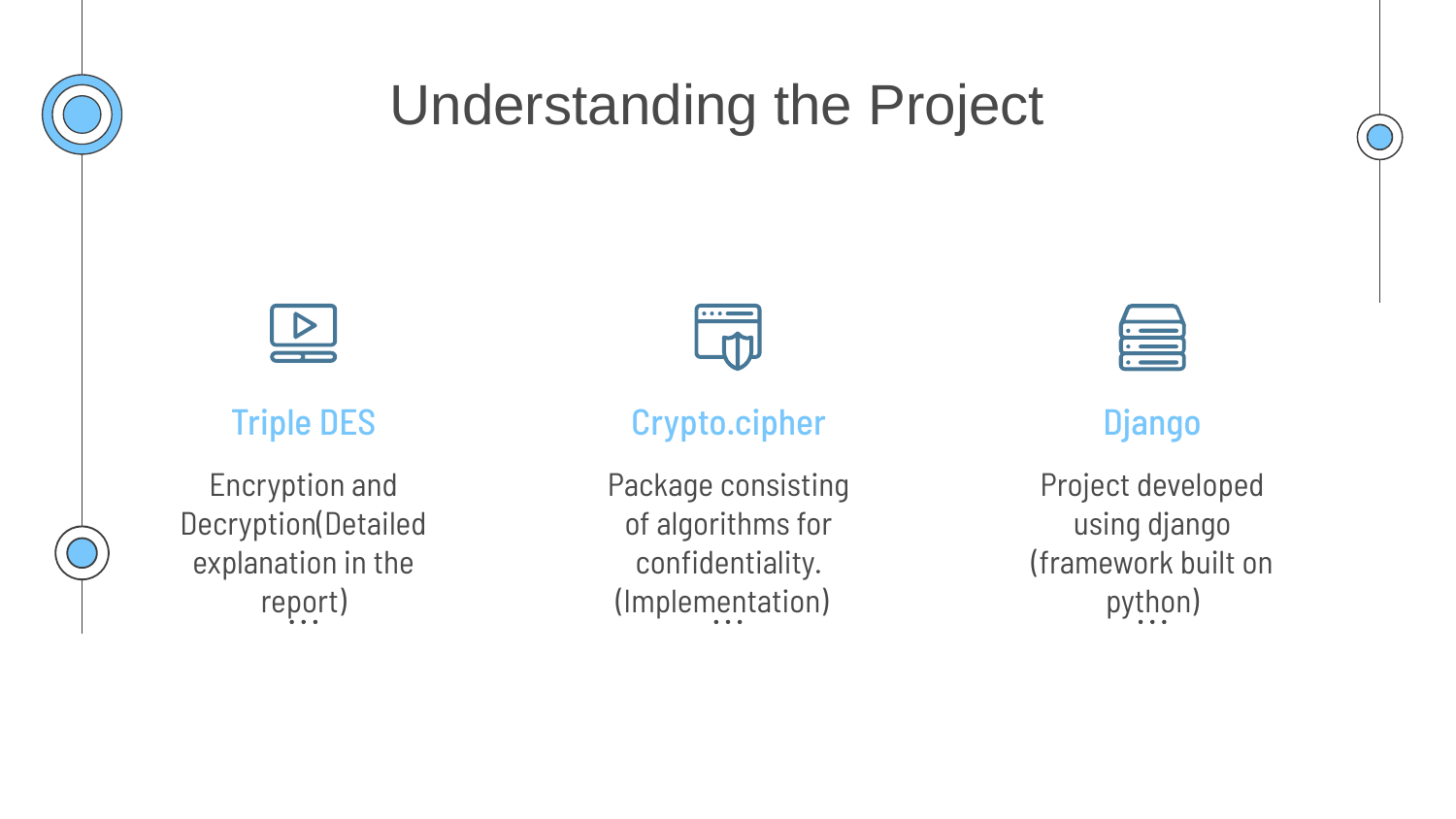

# Understanding the Project

Triple DES
Crypto.cipher
Django
Encryption and Decryption(Detailed explanation in the report)
Package consisting of algorithms for confidentiality.
  (Implementation)
Project developed using django (framework built on python)